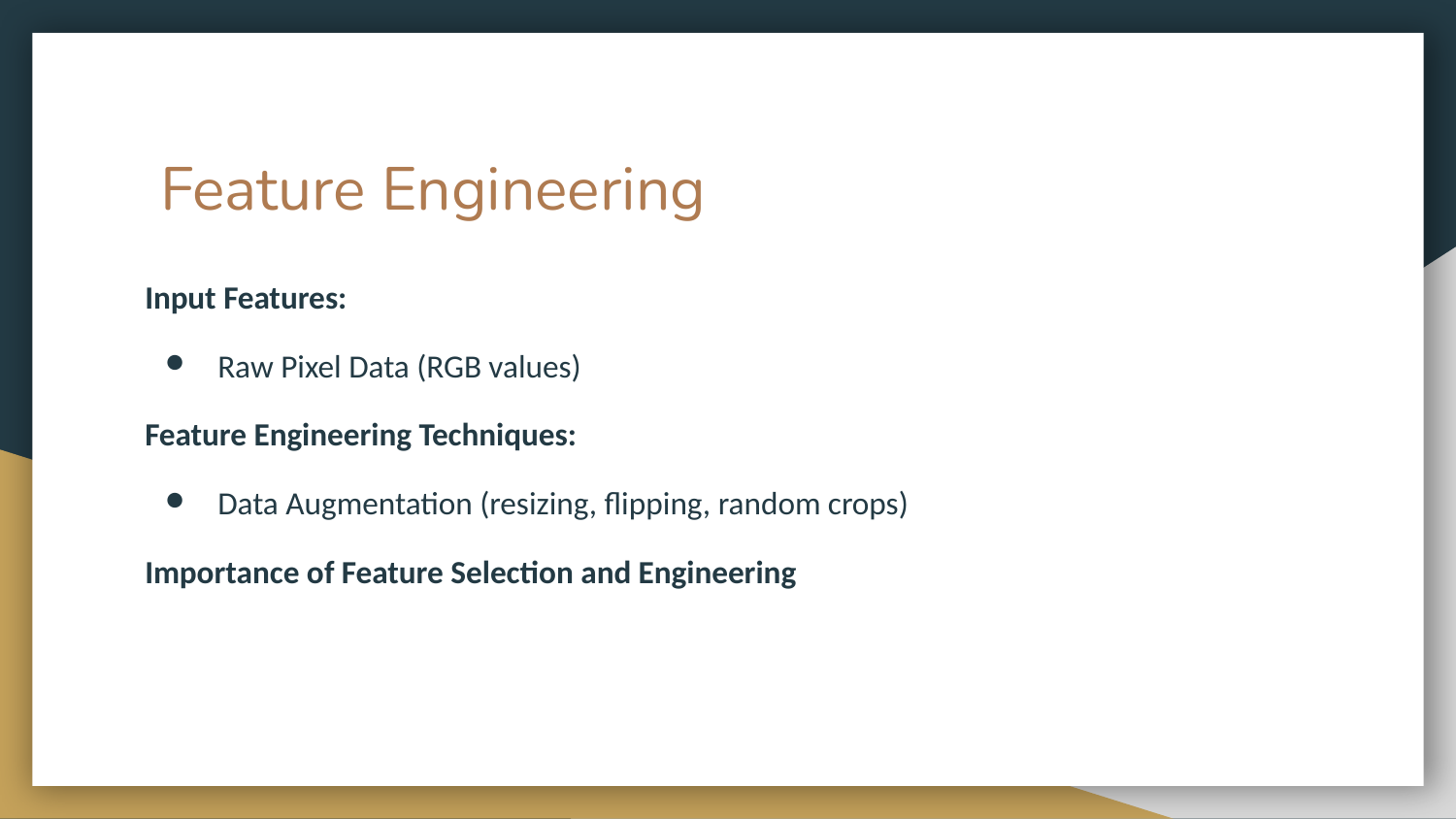

# Feature Engineering
Input Features:
Raw Pixel Data (RGB values)
Feature Engineering Techniques:
Data Augmentation (resizing, flipping, random crops)
Importance of Feature Selection and Engineering